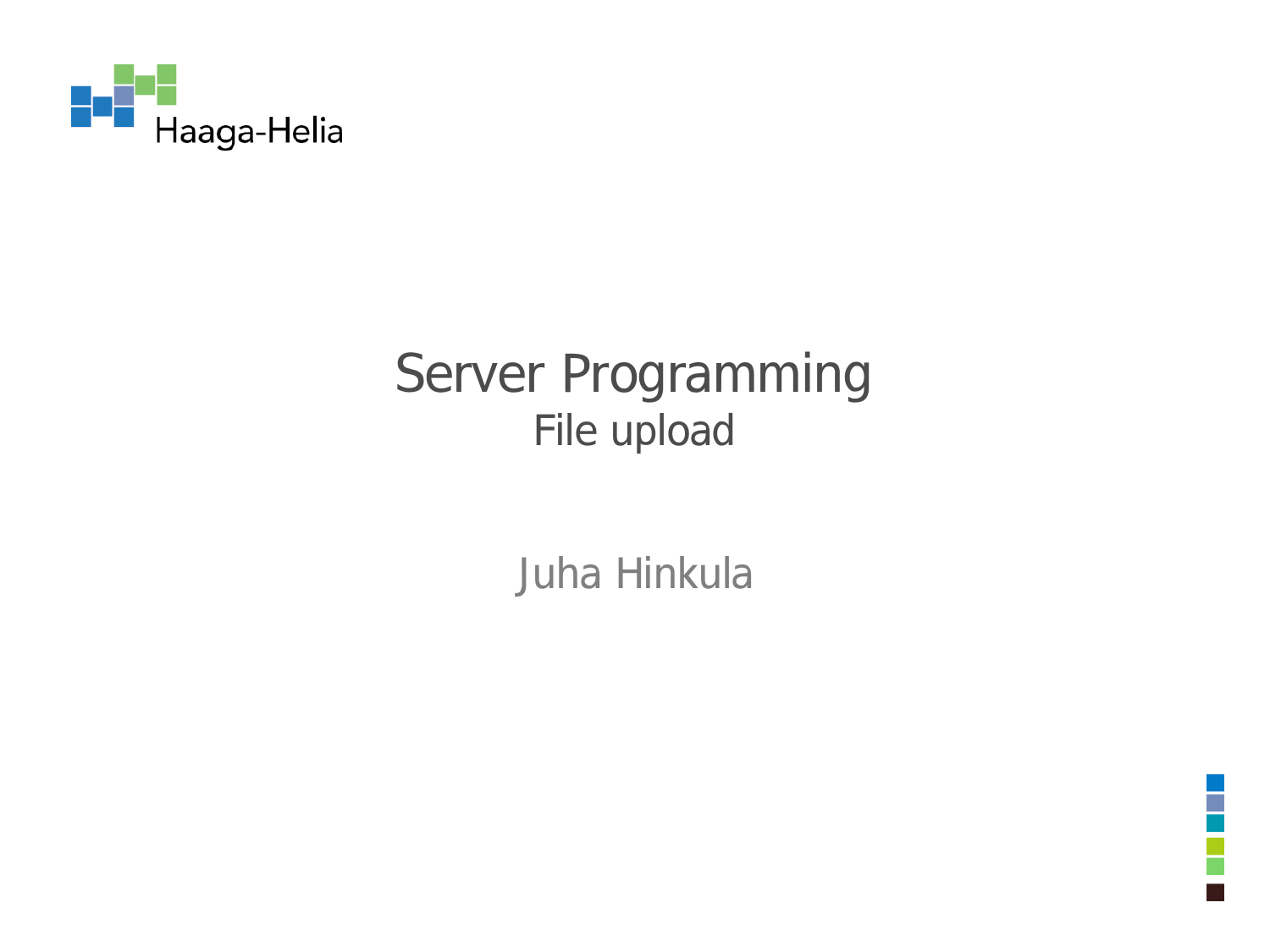

# Server Programming File upload
Juha Hinkula